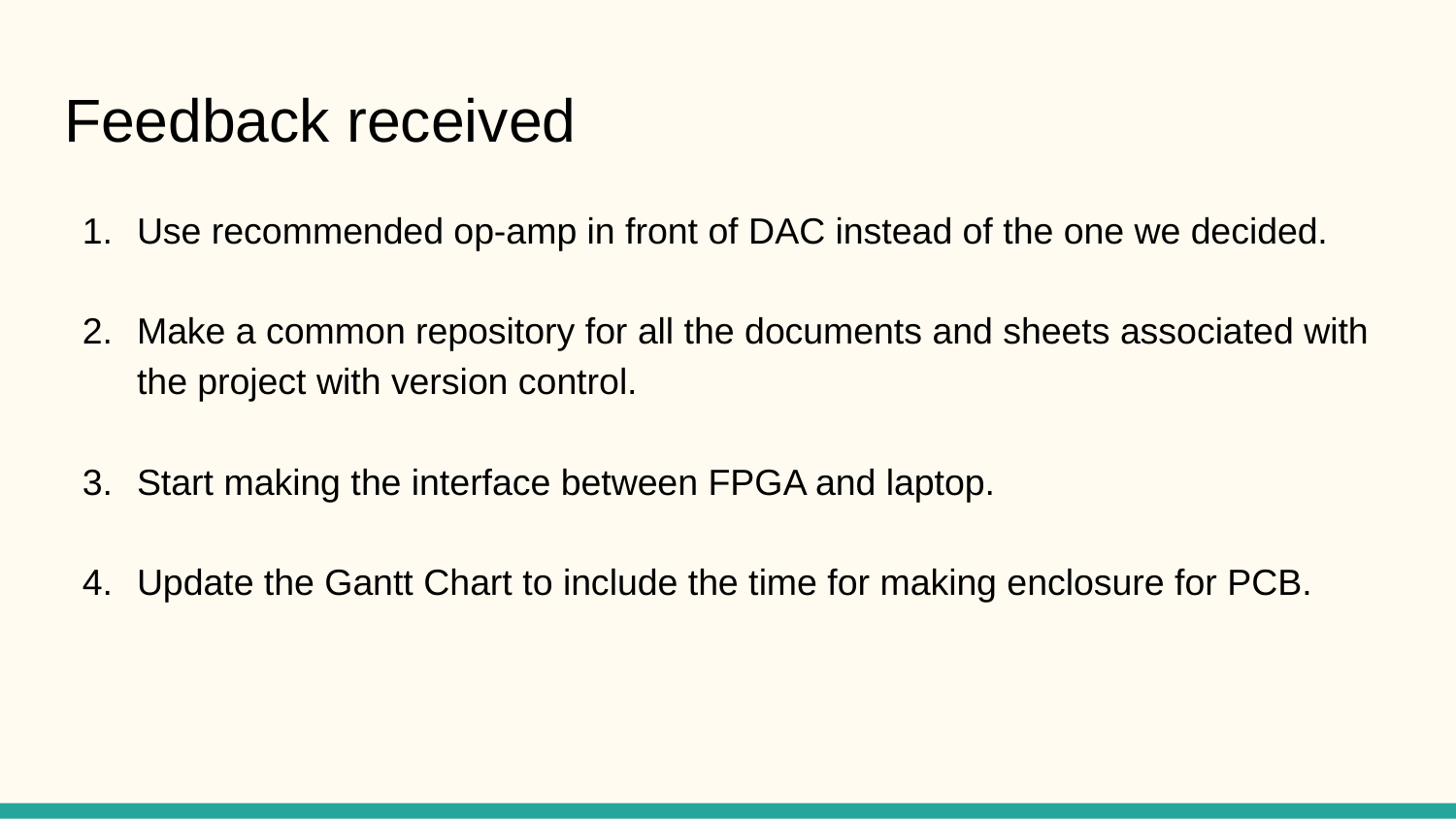

# Feedback received
Use recommended op-amp in front of DAC instead of the one we decided.

Make a common repository for all the documents and sheets associated with the project with version control.

Start making the interface between FPGA and laptop.

Update the Gantt Chart to include the time for making enclosure for PCB.